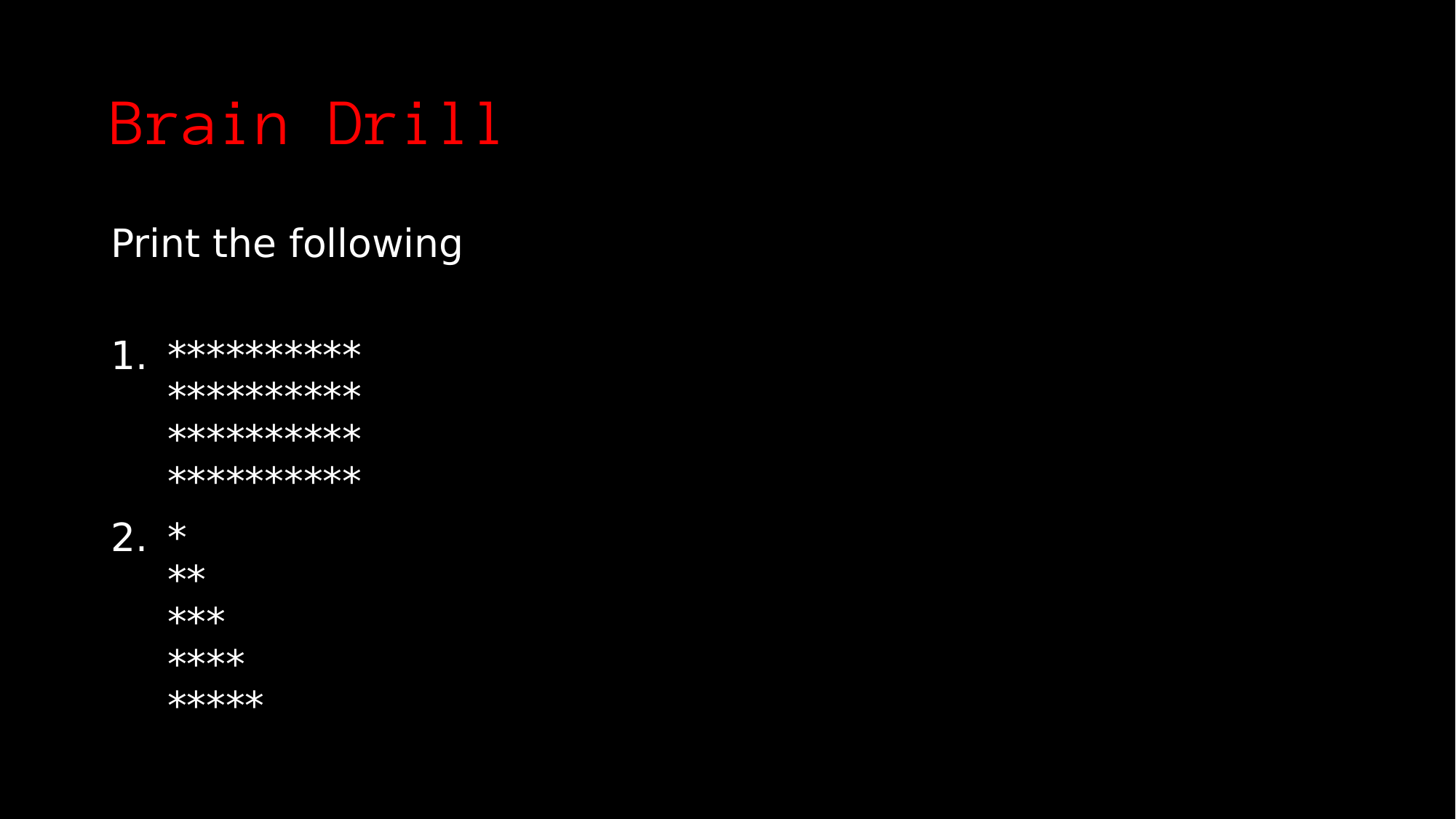

# Brain Drill
Print the following

**********
**********
**********
**********
*
**
***
****
*****